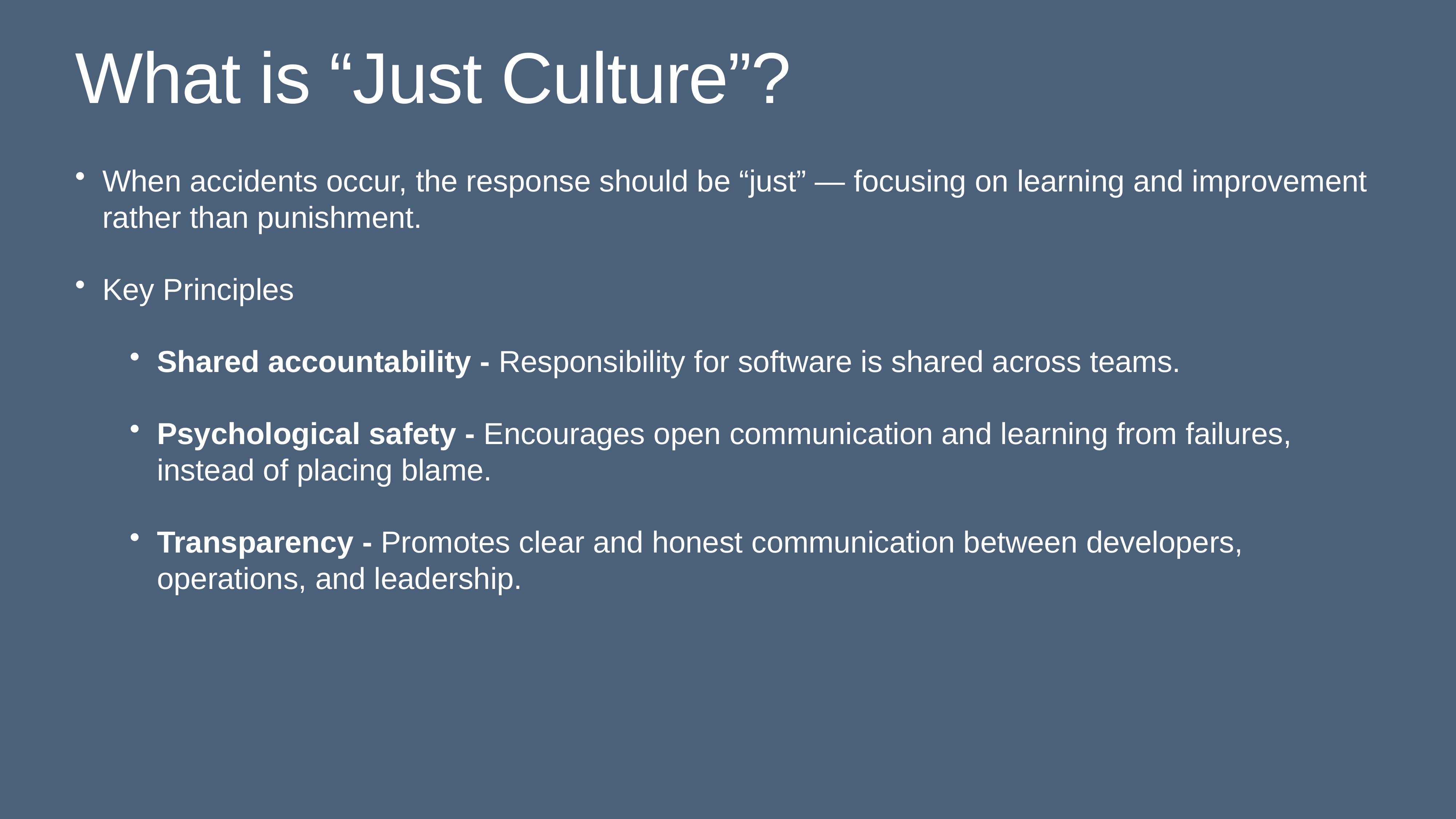

# What is “Just Culture”?
When accidents occur, the response should be “just” — focusing on learning and improvement rather than punishment.
Key Principles
Shared accountability - Responsibility for software is shared across teams.
Psychological safety - Encourages open communication and learning from failures, instead of placing blame.
Transparency - Promotes clear and honest communication between developers, operations, and leadership.